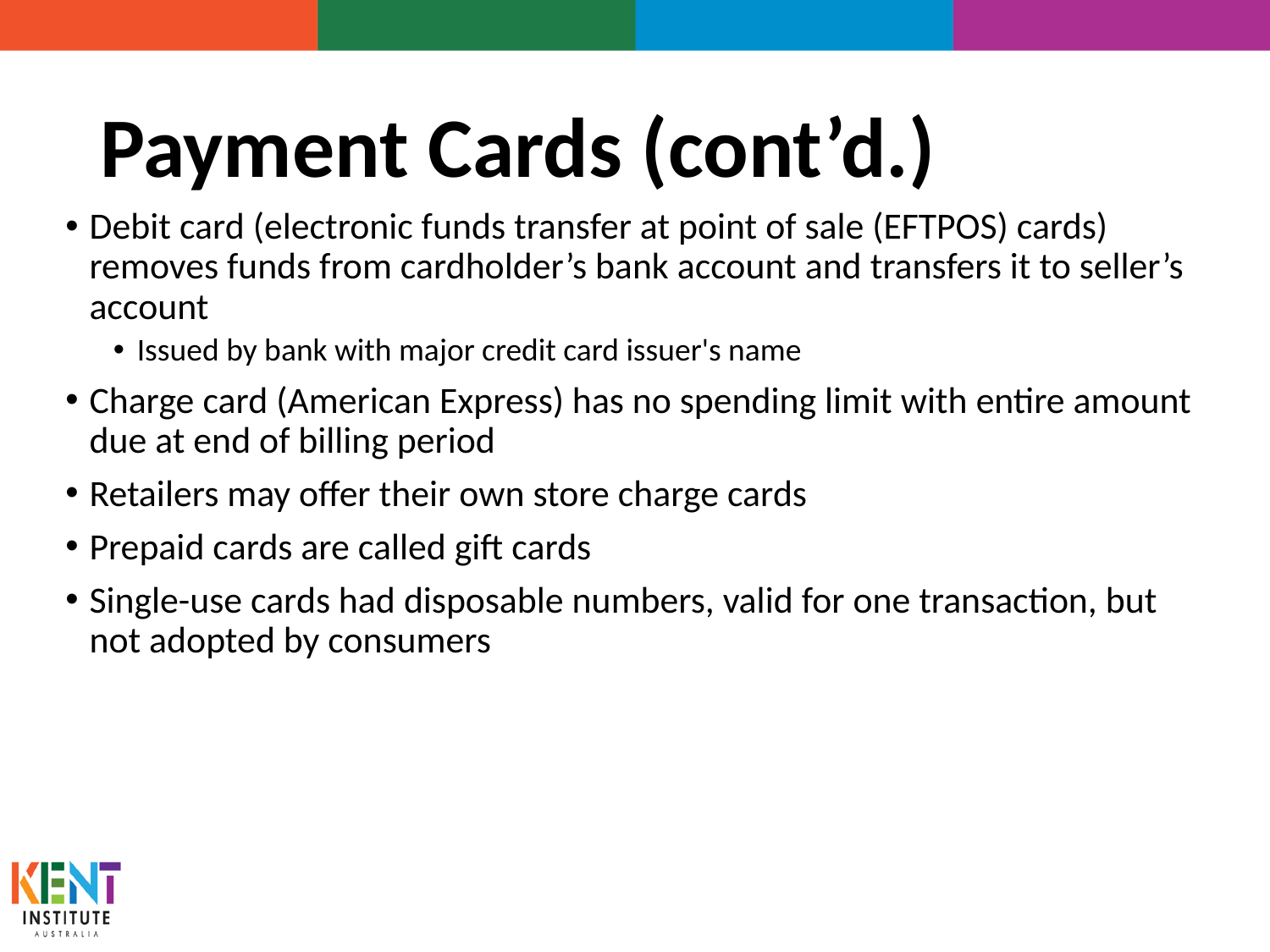

# Payment Cards (cont’d.)
Debit card (electronic funds transfer at point of sale (EFTPOS) cards) removes funds from cardholder’s bank account and transfers it to seller’s account
Issued by bank with major credit card issuer's name
Charge card (American Express) has no spending limit with entire amount due at end of billing period
Retailers may offer their own store charge cards
Prepaid cards are called gift cards
Single-use cards had disposable numbers, valid for one transaction, but not adopted by consumers